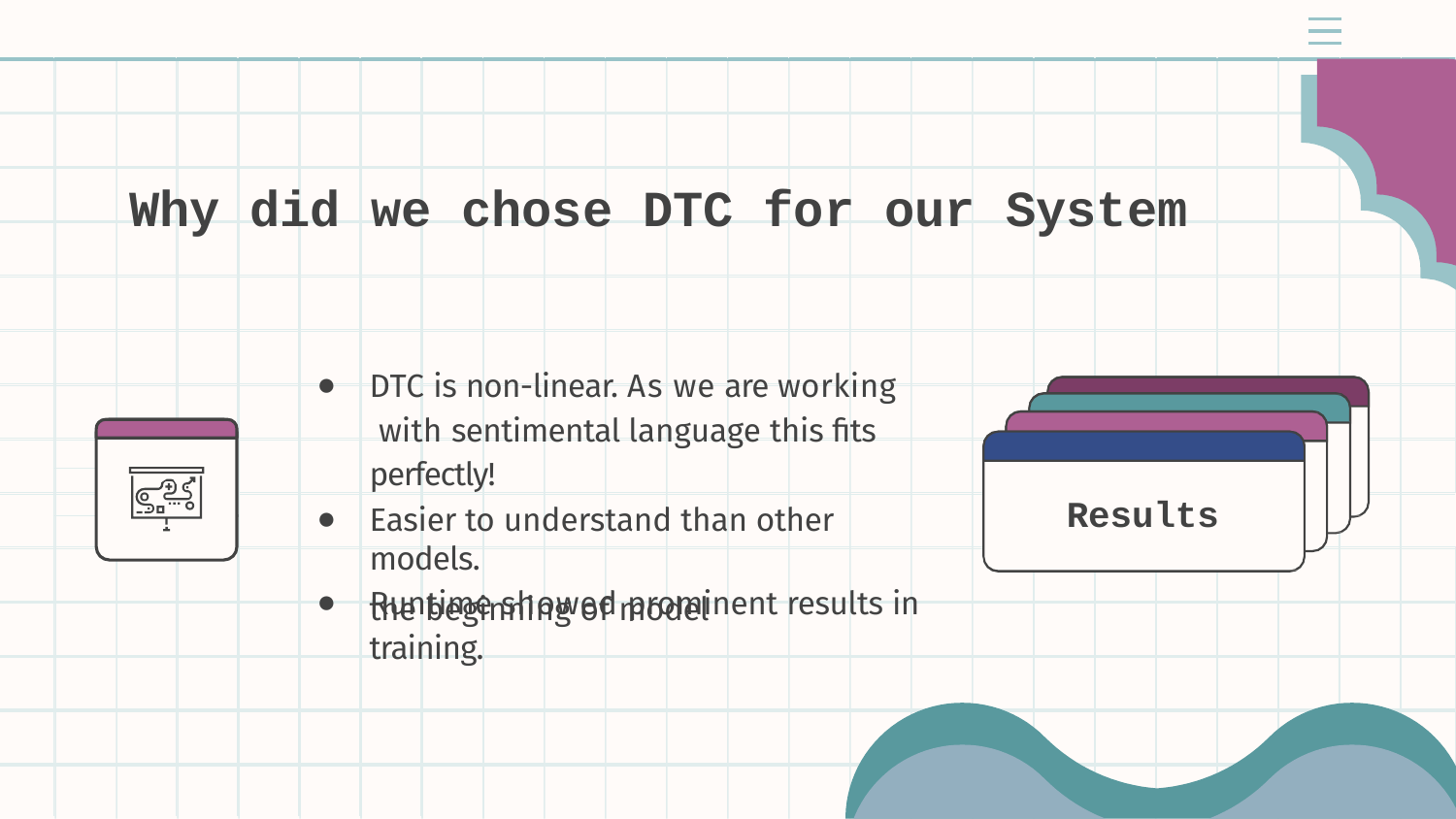

|  |  |  |  |  |  |  |  |  |  |  |  |  |  |  |  |  |  |  |  |  |  |  |  |  |  |
| --- | --- | --- | --- | --- | --- | --- | --- | --- | --- | --- | --- | --- | --- | --- | --- | --- | --- | --- | --- | --- | --- | --- | --- | --- | --- |
|  |  |  |  |  |  |  |  |  |  |  |  |  |  |  |  |  |  |  |  |  |  |  |  |  |  |
|  |  |  |  |  |  |  |  |  |  |  |  |  |  |  |  |  |  |  |  |  |  |  |  |  |  |
|  |  |  |  |  |  |  |  |  |  |  |  |  |  |  |  |  |  |  |  |  |  |  |  |  |  |
|  |  |  |  |  |  |  |  |  |  |  |  |  |  |  |  |  |  |  |  |  |  |  |  |  |  |
|  |  |  |  |  |  |  |  |  |  |  |  |  |  |  |  |  |  |  |  |  |  |  |  |  |  |
|  |  |  |  |  |  |  |  |  |  |  |  |  |  |  |  |  |  |  |  |  |  |  |  |  |  |
|  |  |  |  |  |  |  |  |  |  |  |  |  |  |  |  |  |  |  |  |  |  |  |  |  |  |
|  |  |  |  |  |  |  |  |  |  |  |  |  |  |  |  |  |  |  |  |  |  |  |  |  |  |
|  |  |  |  |  |  |  |  |  |  |  |  |  |  |  |  |  |  |  |  |  |  |  |  |  |  |
|  |  |  |  |  |  |  |  |  |  |  |  |  |  |  |  |  |  |  |  |  |  |  |  |  |  |
|  |  |  |  |  |  |  |  |  |  |  |  |  |  |  |  |  |  |  |  |  |  |  |  |  |  |
|  |  |  |  |  |  |  |  |  |  |  |  |  |  |  |  |  |  |  |  |  |  |  |  |  |  |
|  |  |  |  |  |  |  |  |  |  |  |  |  |  |  |  |  |  |  |  |  |  |  |  |  |  |
|  |  |  |  |  |  |  |  |  |  |  |  |  |  |  |  |  |  |  |  |  |  |  |  |  |  |
|  |  |  |  |  |  |  |  |  |  |  |  |  |  |  |  |  |  |  |  |  |  |  |  |  |  |
|  |  |  |  |  |  |  |  |  |  |  |  |  |  |  |  |  |  |  |  |  |  |  |  |  |  |

# Why did we chose DTC for our System
DTC is non-linear. As we are working  with sentimental language this fits  perfectly!

Results
Easier to understand than other models.
Runtime showed prominent results in
the beginning of model training.